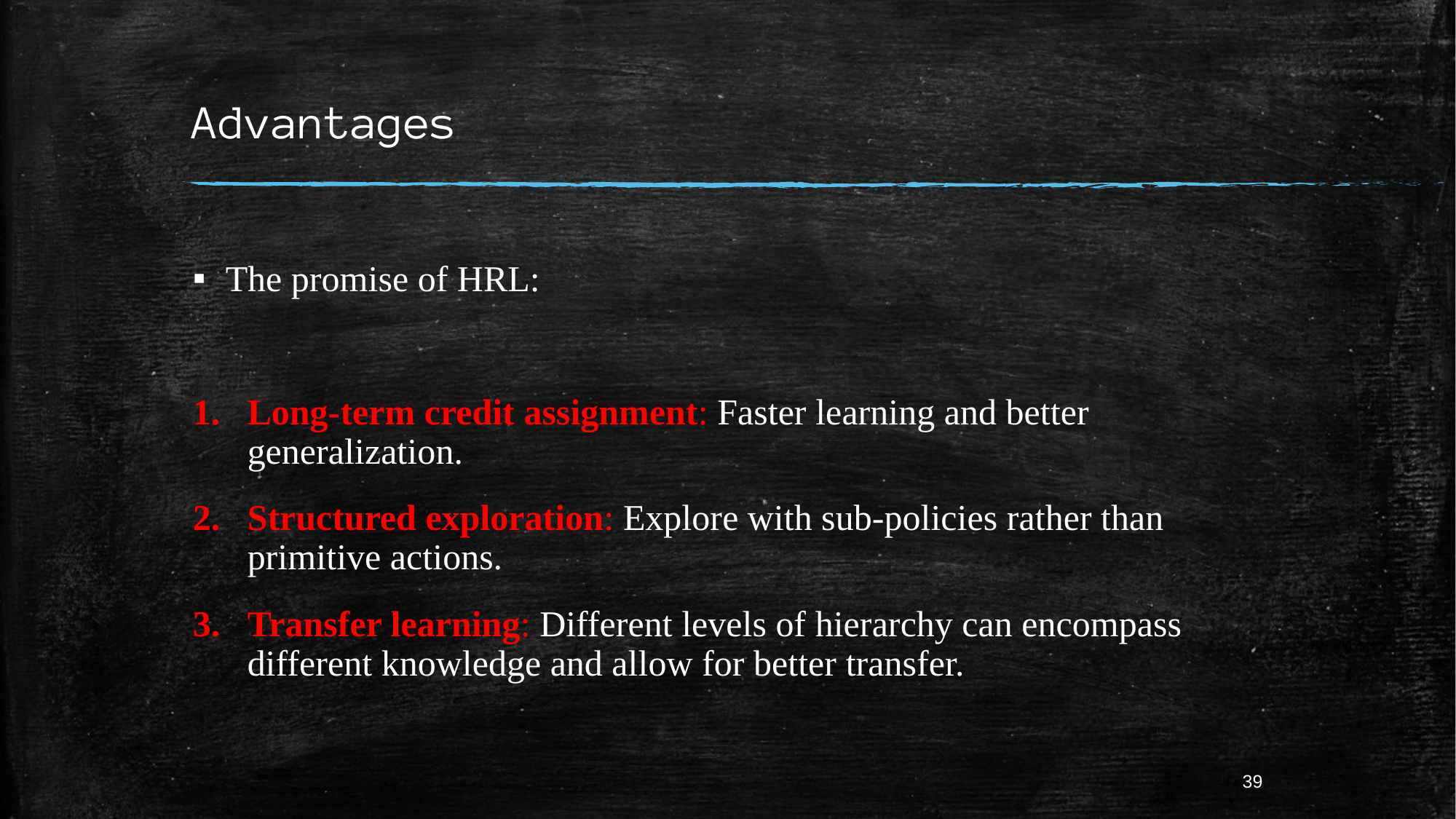

# Advantages
The promise of HRL:

Long-term credit assignment: Faster learning and better generalization.
Structured exploration: Explore with sub-policies rather than primitive actions.
Transfer learning: Different levels of hierarchy can encompass different knowledge and allow for better transfer.

39